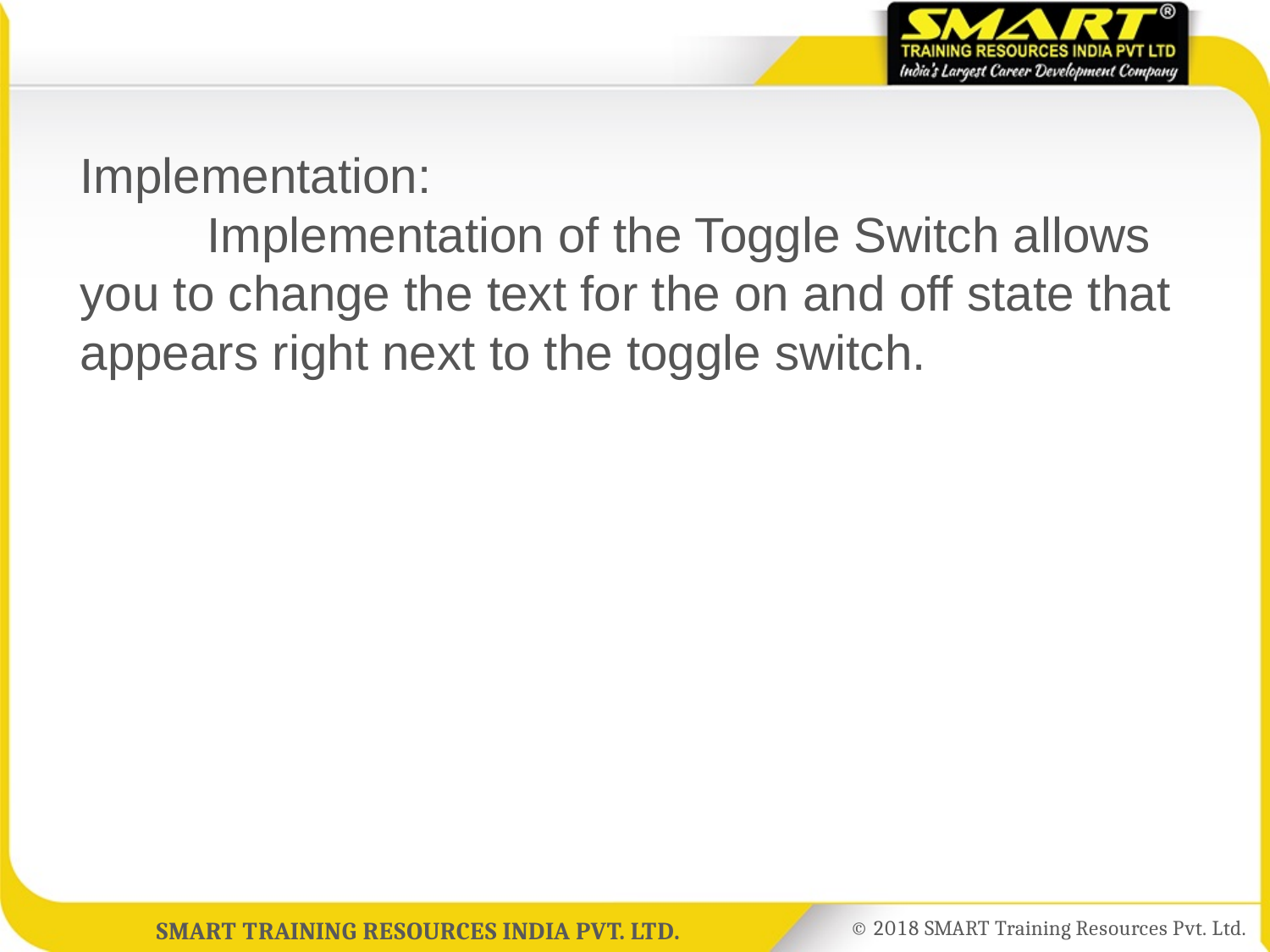

# Implementation: Implementation of the Toggle Switch allows you to change the text for the on and off state that appears right next to the toggle switch.